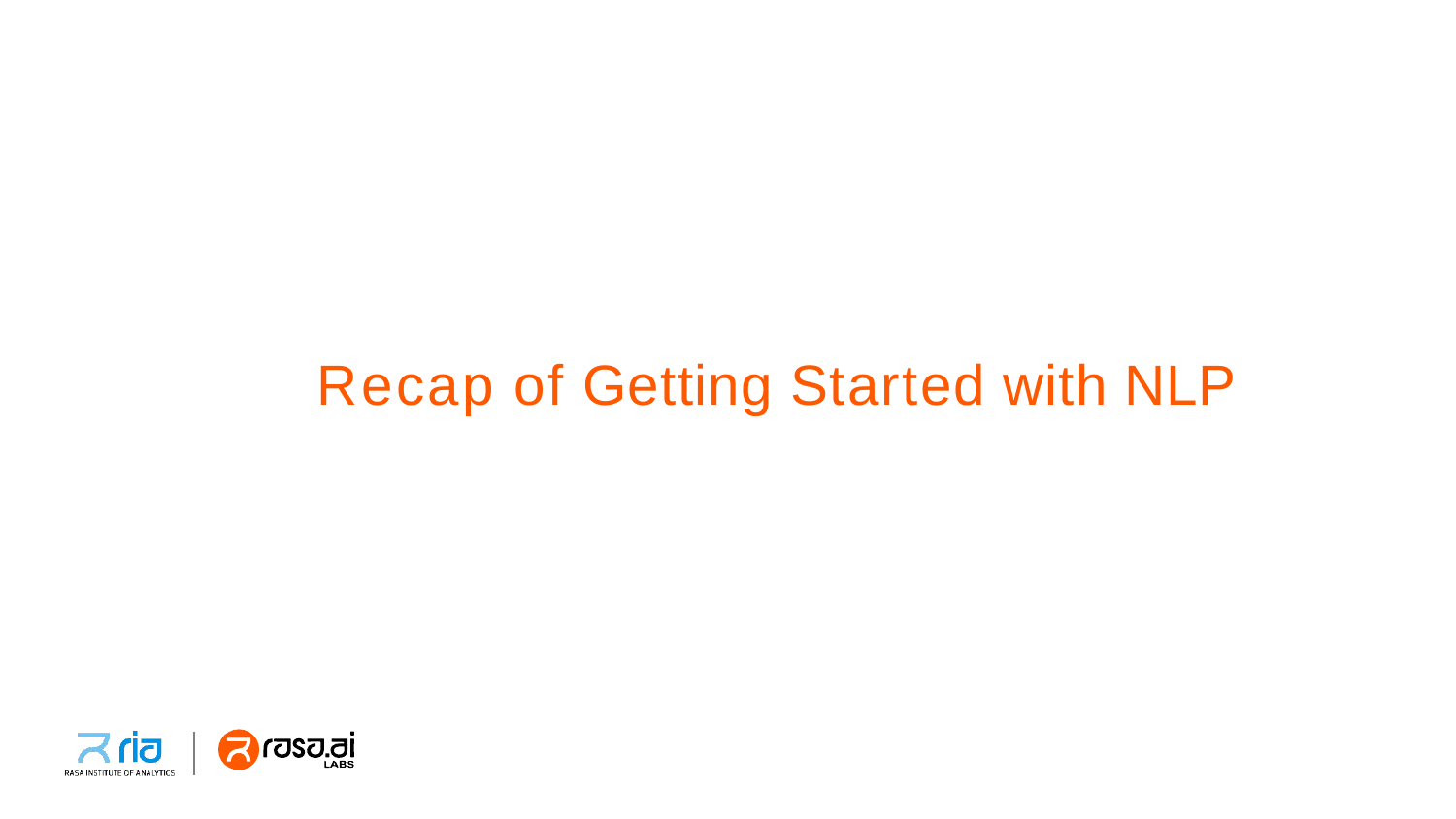

# Recap of Getting Started with NLP